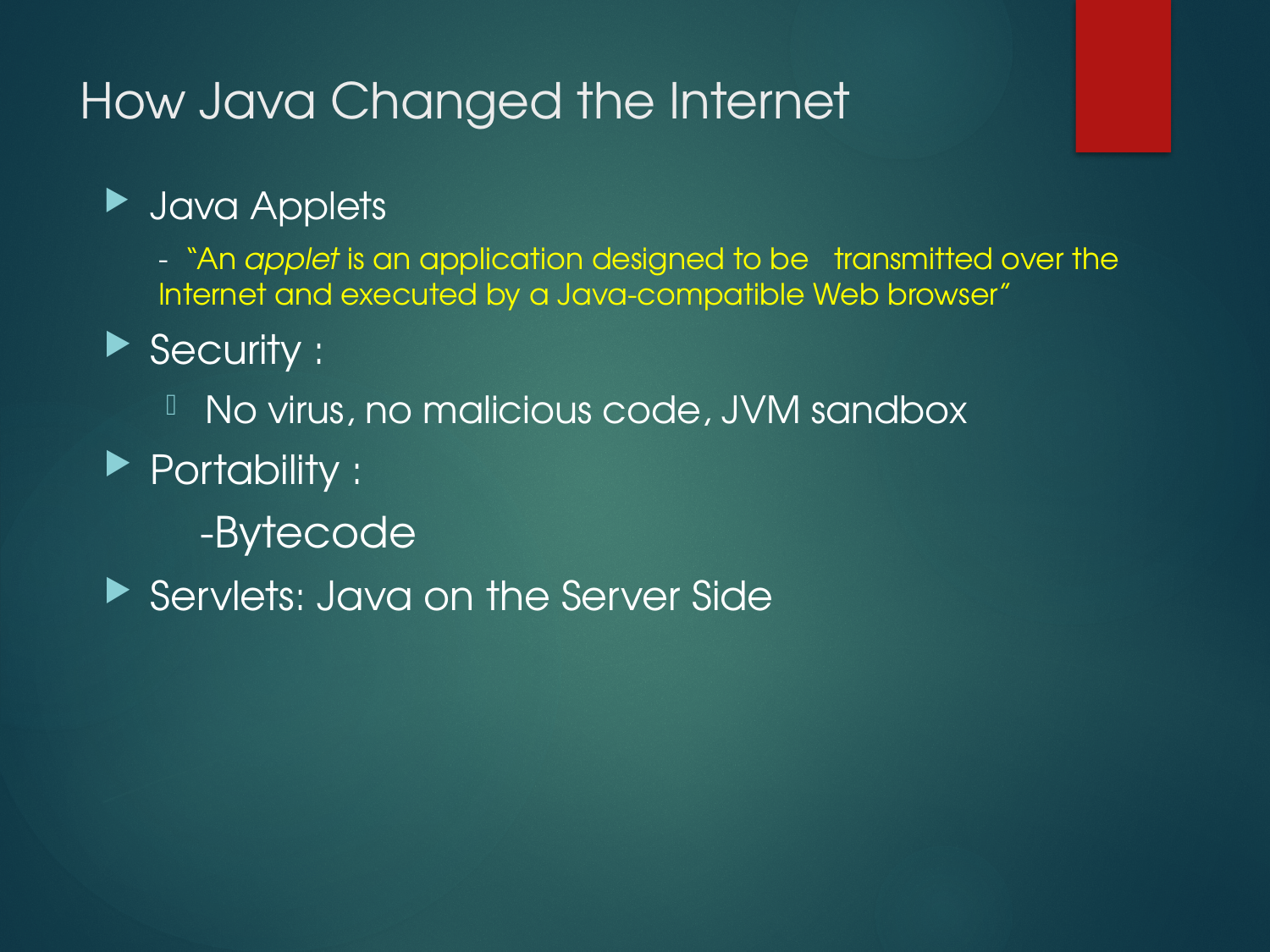

# How Java Changed the Internet
Java Applets
-  “An applet is an application designed to be   transmitted over the Internet and executed by a Java-compatible Web browser”
Security :
No virus, no malicious code, JVM sandbox
Portability :
	-Bytecode
Servlets: Java on the Server Side